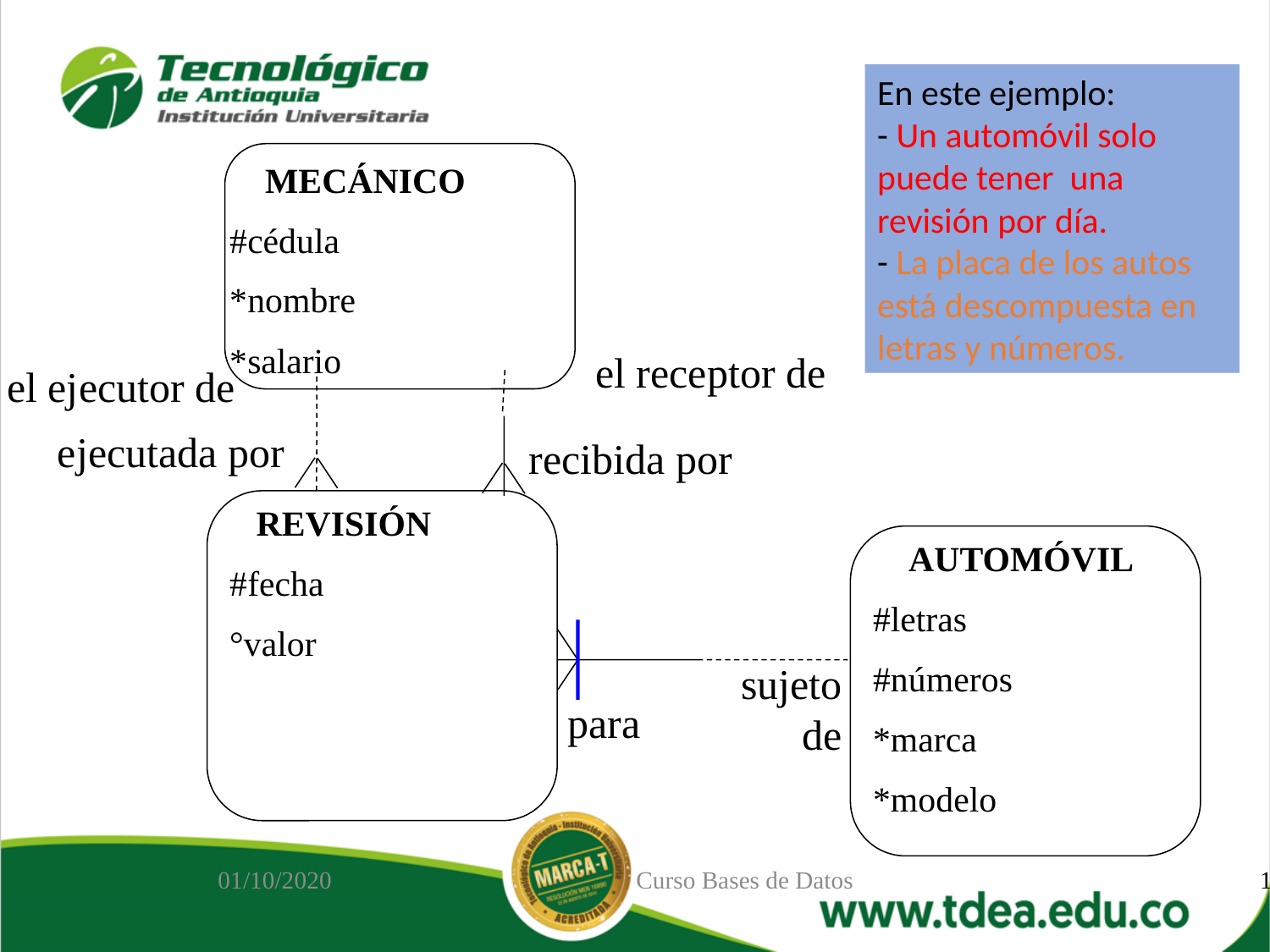

En este ejemplo:
- Un automóvil solo puede tener  una revisión por día.
- La placa de los autos está descompuesta en letras y números.

    MECÁNICO
#cédula
*nombre
*salario
el receptor de
el ejecutor de

ejecutada por
recibida por

   REVISIÓN
#fecha
°valor

    AUTOMÓVIL
#letras
#números
*marca
*modelo

sujeto de

para
01/10/2020
Curso Bases de Datos
12